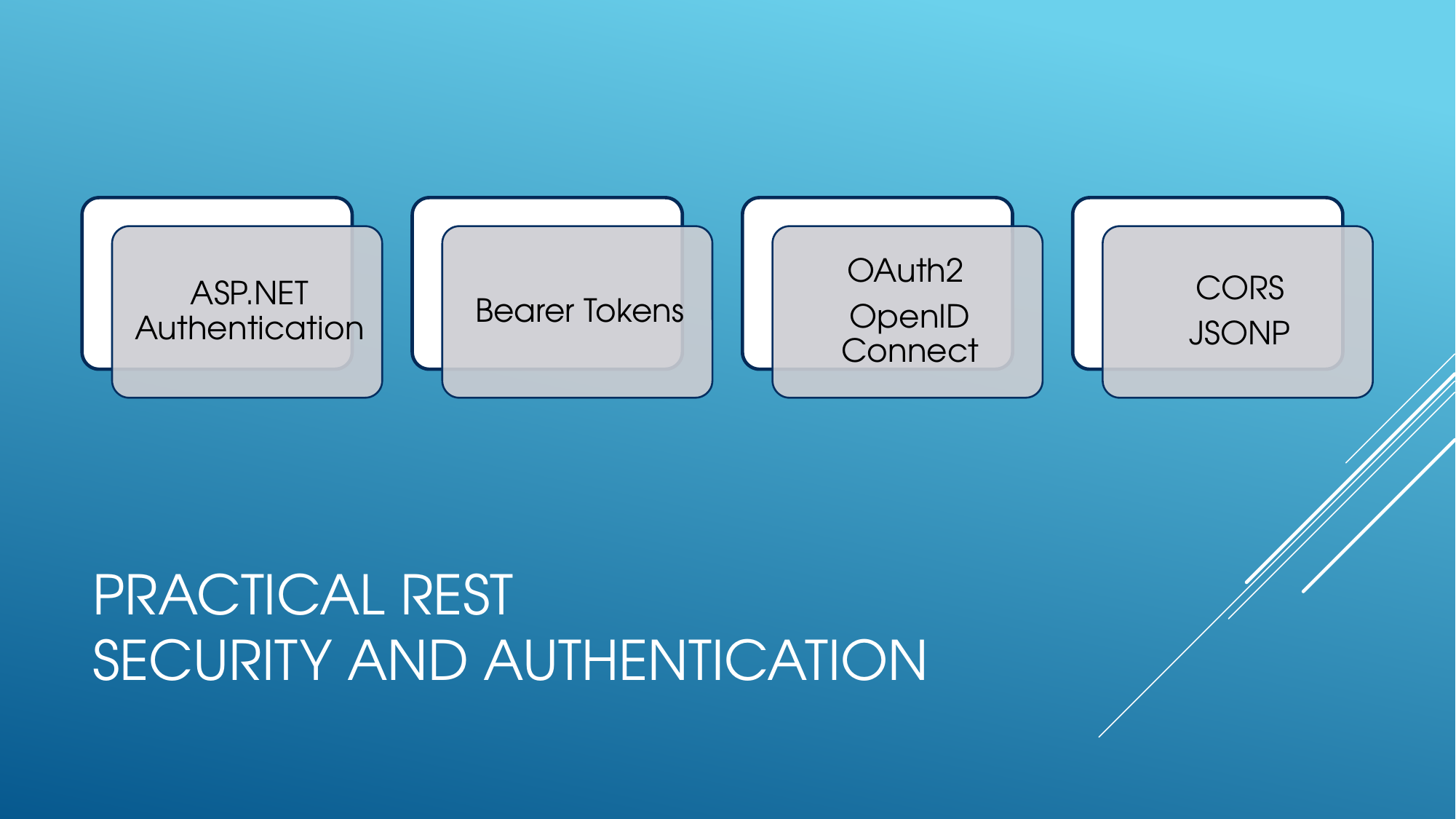

ASP.NET Authentication
Bearer Tokens
OAuth2
OpenID Connect
CORS
JSONP
# Practical REST Security and Authentication